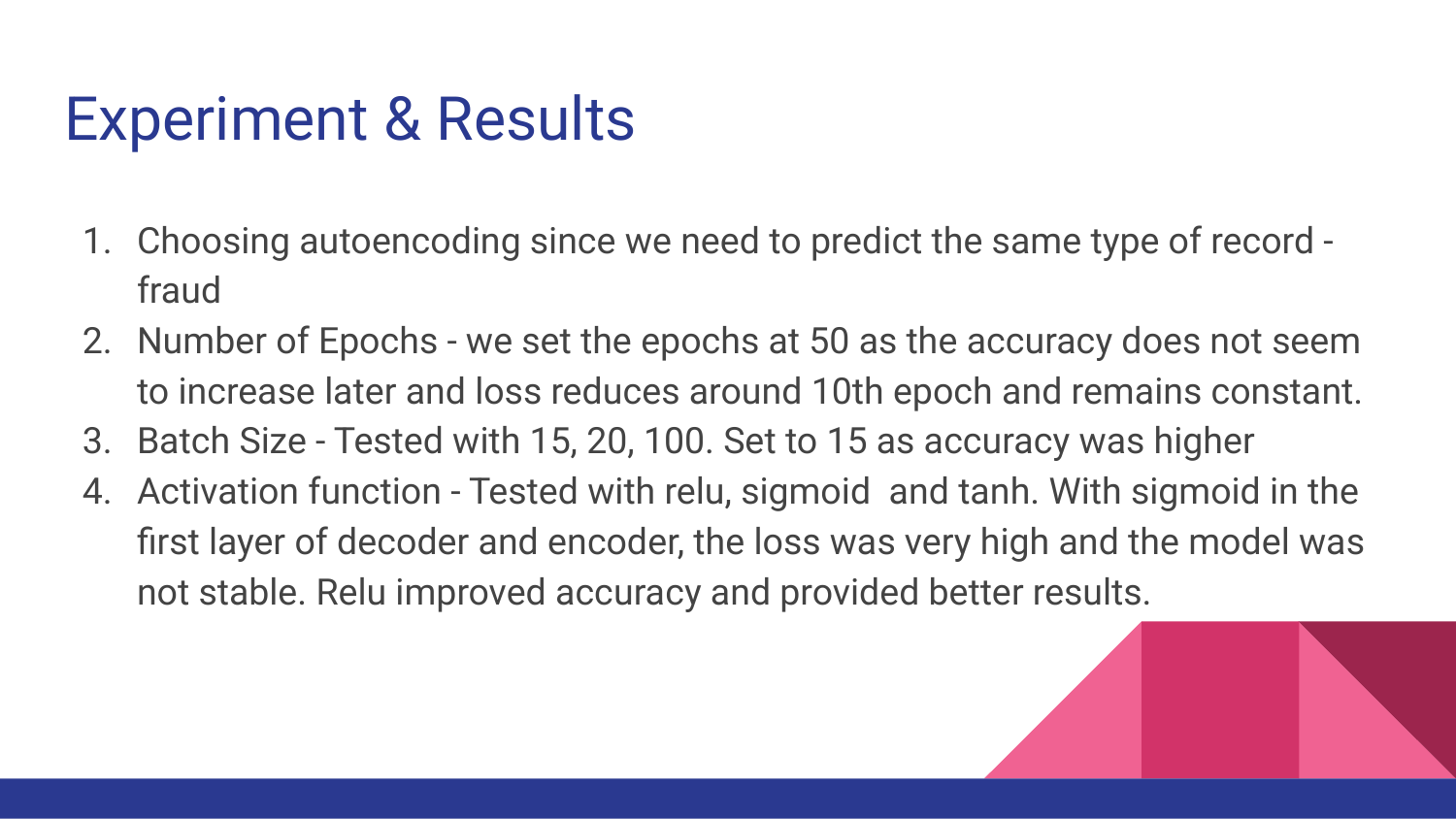

# Experiment & Results
Choosing autoencoding since we need to predict the same type of record - fraud
Number of Epochs - we set the epochs at 50 as the accuracy does not seem to increase later and loss reduces around 10th epoch and remains constant.
Batch Size - Tested with 15, 20, 100. Set to 15 as accuracy was higher
Activation function - Tested with relu, sigmoid  and tanh. With sigmoid in the first layer of decoder and encoder, the loss was very high and the model was not stable. Relu improved accuracy and provided better results.